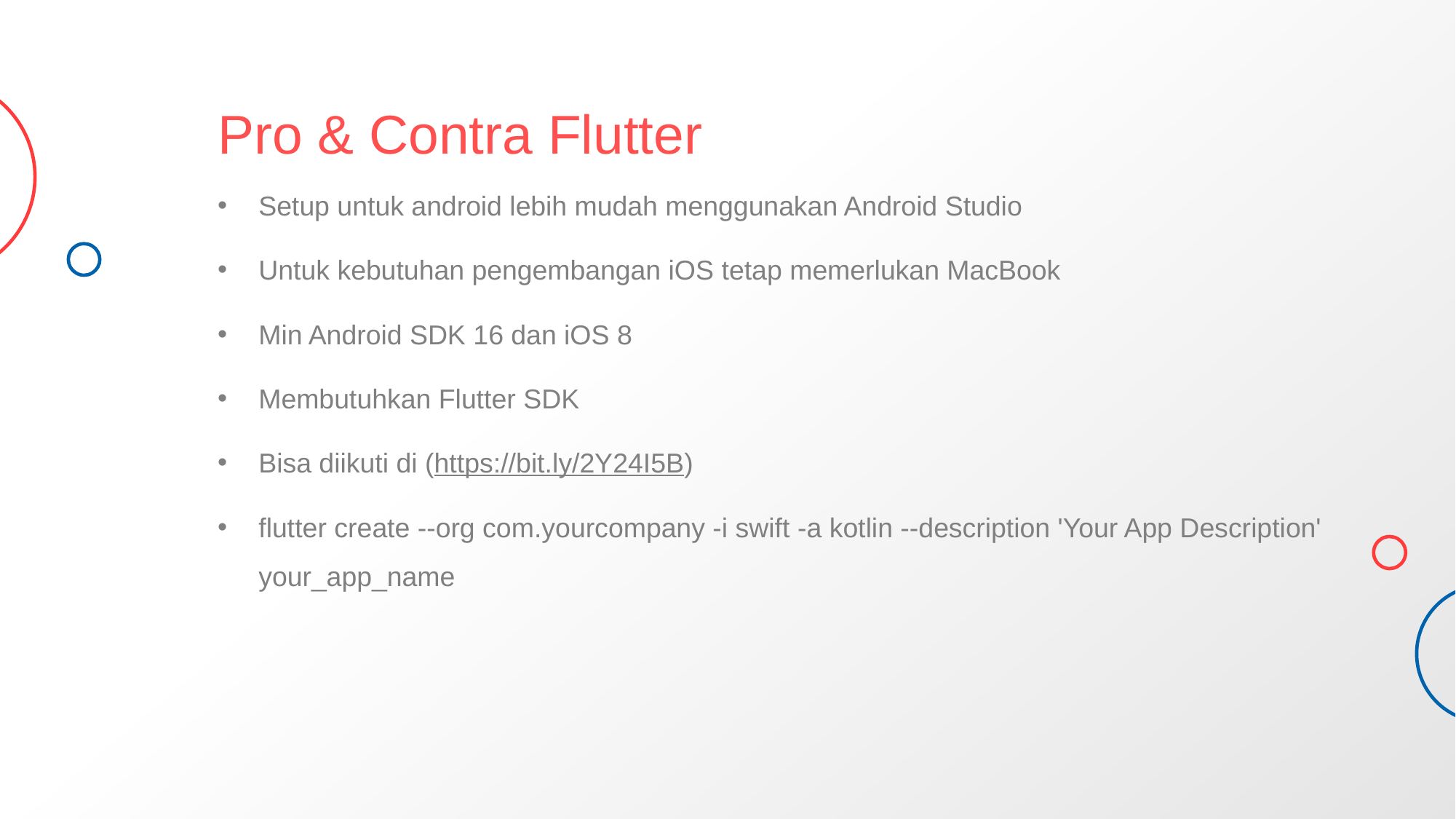

# Pro & Contra Flutter
Setup untuk android lebih mudah menggunakan Android Studio
Untuk kebutuhan pengembangan iOS tetap memerlukan MacBook
Min Android SDK 16 dan iOS 8
Membutuhkan Flutter SDK
Bisa diikuti di (https://bit.ly/2Y24I5B)
flutter create --org com.yourcompany -i swift -a kotlin --description 'Your App Description' your_app_name